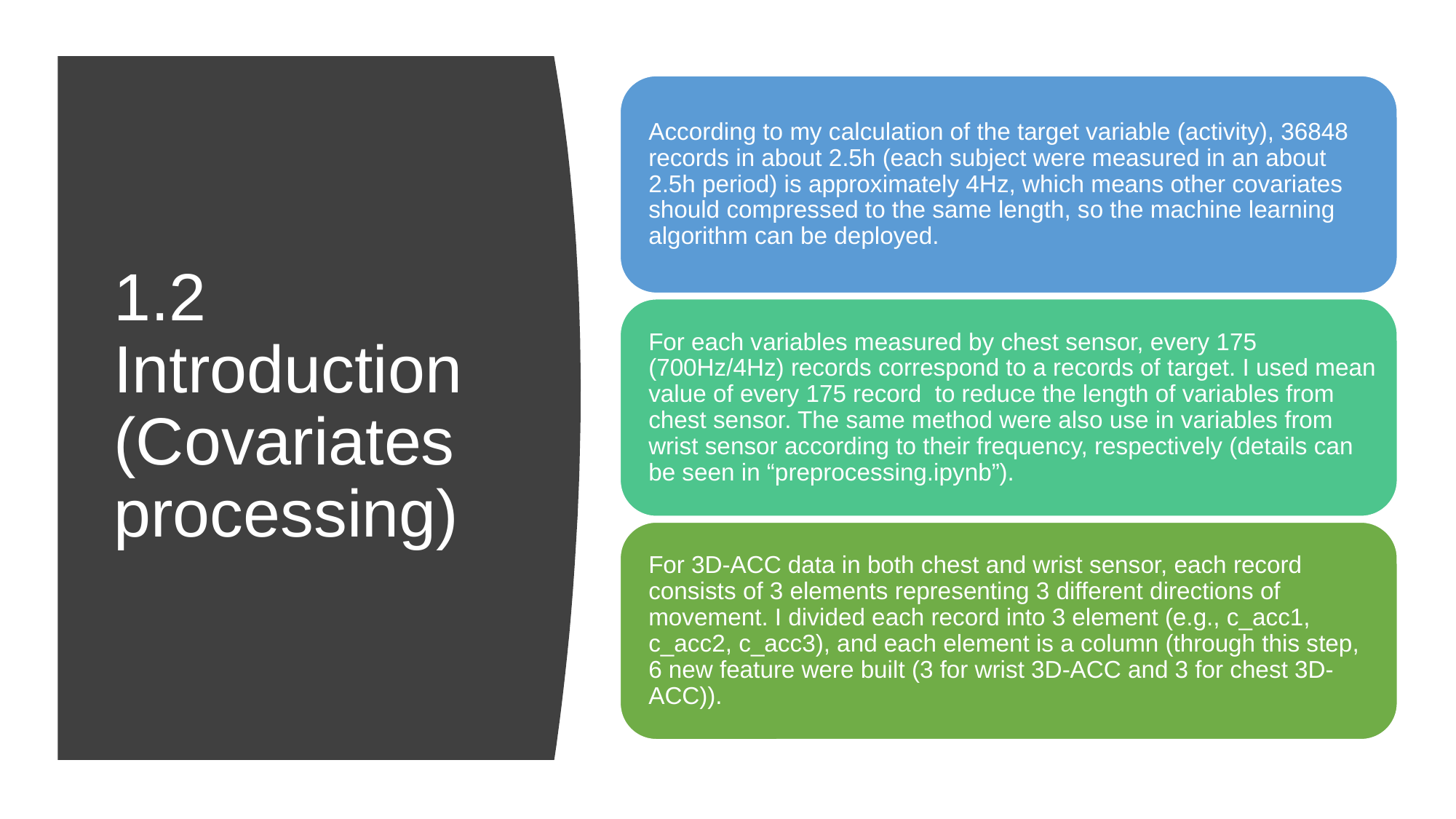

According to my calculation of the target variable (activity), 36848 records in about 2.5h (each subject were measured in an about 2.5h period) is approximately 4Hz, which means other covariates should compressed to the same length, so the machine learning algorithm can be deployed.
For each variables measured by chest sensor, every 175 (700Hz/4Hz) records correspond to a records of target. I used mean value of every 175 record  to reduce the length of variables from chest sensor. The same method were also use in variables from wrist sensor according to their frequency, respectively (details can be seen in “preprocessing.ipynb”).
For 3D-ACC data in both chest and wrist sensor, each record consists of 3 elements representing 3 different directions of movement. I divided each record into 3 element (e.g., c_acc1, c_acc2, c_acc3), and each element is a column (through this step, 6 new feature were built (3 for wrist 3D-ACC and 3 for chest 3D-ACC)).

# 1.2 Introduction (Covariates processing)